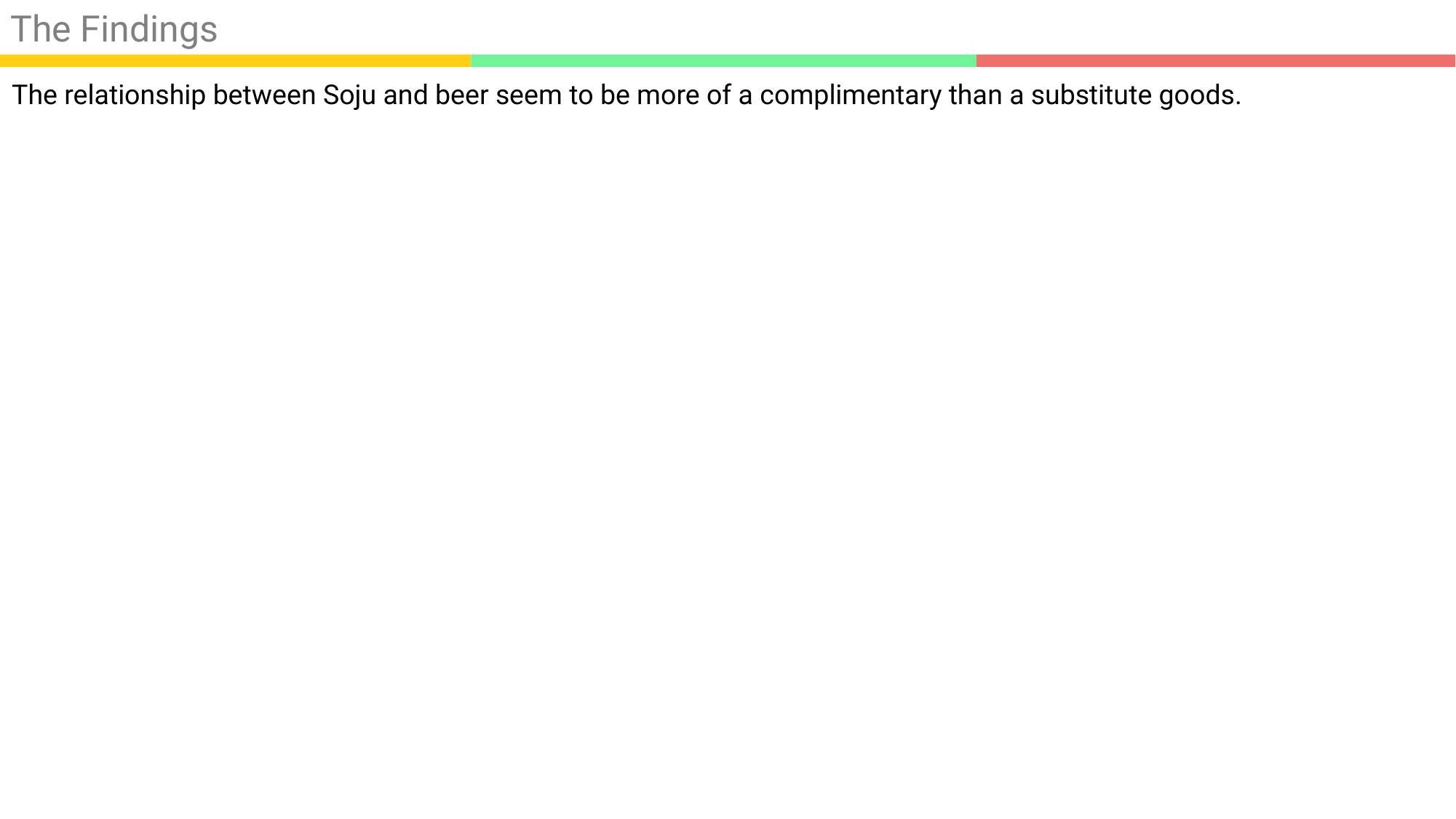

The Findings
The relationship between Soju and beer seem to be more of a complimentary than a substitute goods.